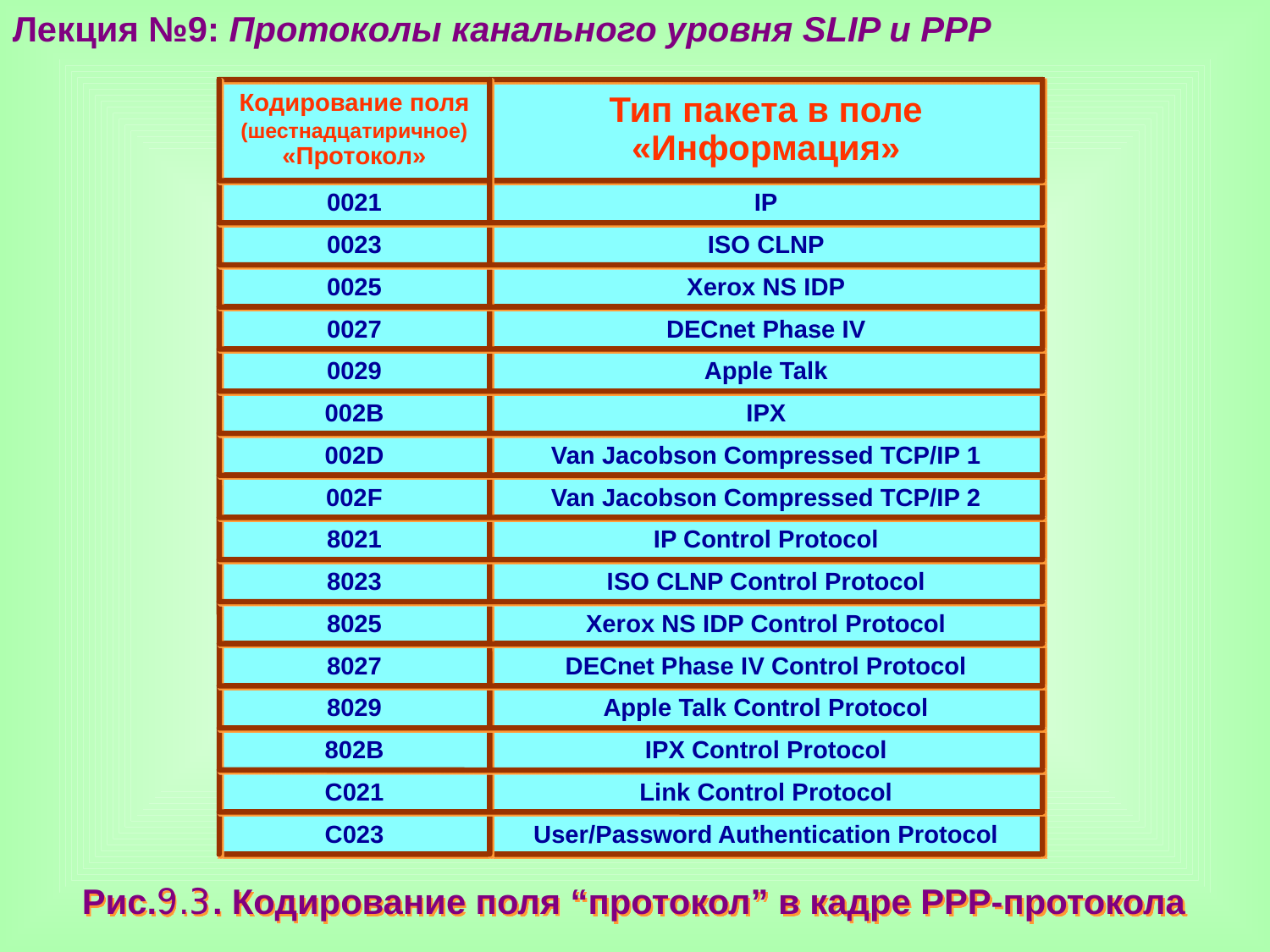

Лекция №9: Протоколы канального уровня SLIP и PPP
Кодирование поля (шестнадцатиричное) «Протокол»

Тип пакета в поле «Информация»

0021

IP
0023

ISO CLNP
0025

Xerox NS IDP
0027

DECnet Phase IV
0029

Apple Talk
002B

IPX
002D

Van Jacobson Compressed TCP/IP 1
002F

Van Jacobson Compressed TCP/IP 2
8021

IP Control Protocol
8023

ISO CLNP Control Protocol
8025

Xerox NS IDP Control Protocol
8027

DECnet Phase IV Control Protocol
8029

Apple Talk Control Protocol
802B

IPX Control Protocol
C021

Link Control Protocol
C023

User/Password Authentication Protocol

Рис.9.3. Кодирование поля “протокол” в кадре РРР-протокола